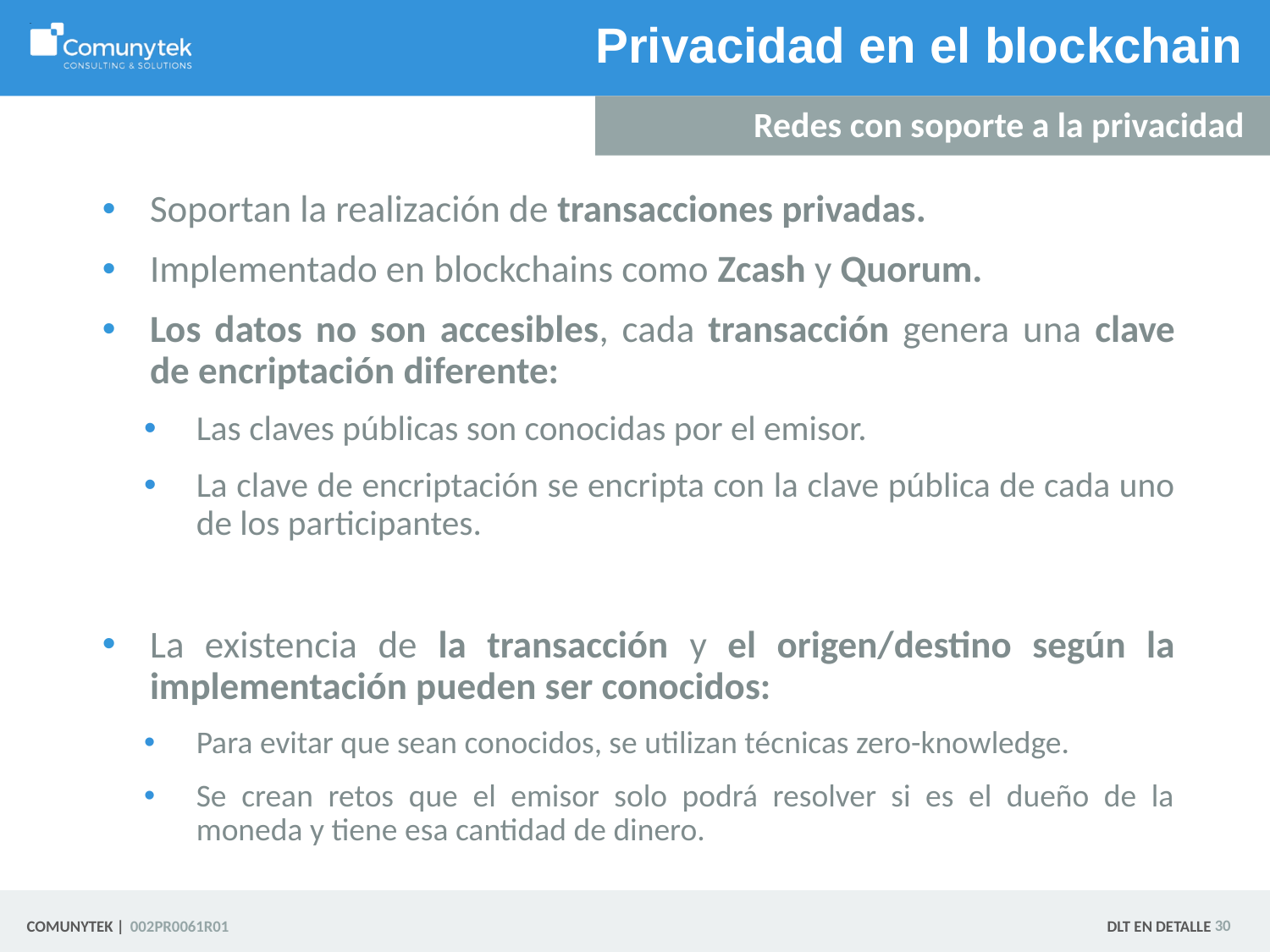

# Privacidad en el blockchain
Redes con soporte a la privacidad
Soportan la realización de transacciones privadas.
Implementado en blockchains como Zcash y Quorum.
Los datos no son accesibles, cada transacción genera una clave de encriptación diferente:
Las claves públicas son conocidas por el emisor.
La clave de encriptación se encripta con la clave pública de cada uno de los participantes.

La existencia de la transacción y el origen/destino según la implementación pueden ser conocidos:
Para evitar que sean conocidos, se utilizan técnicas zero-knowledge.
Se crean retos que el emisor solo podrá resolver si es el dueño de la moneda y tiene esa cantidad de dinero.

 30